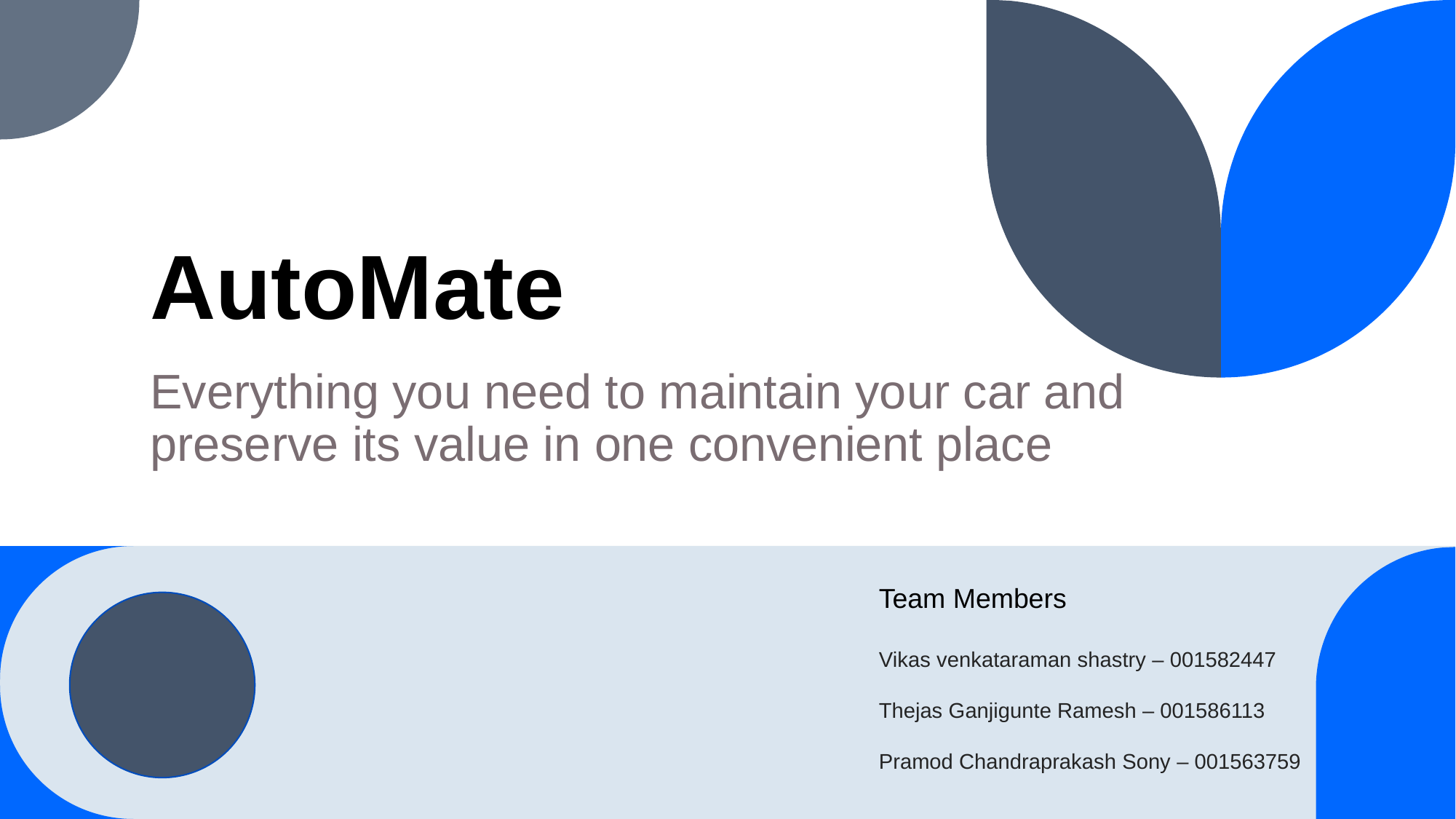

# AutoMate
Everything you need to maintain your car and preserve its value in one convenient place
Team Members

Vikas venkataraman shastry – 001582447

Thejas Ganjigunte Ramesh – 001586113

Pramod Chandraprakash Sony – 001563759